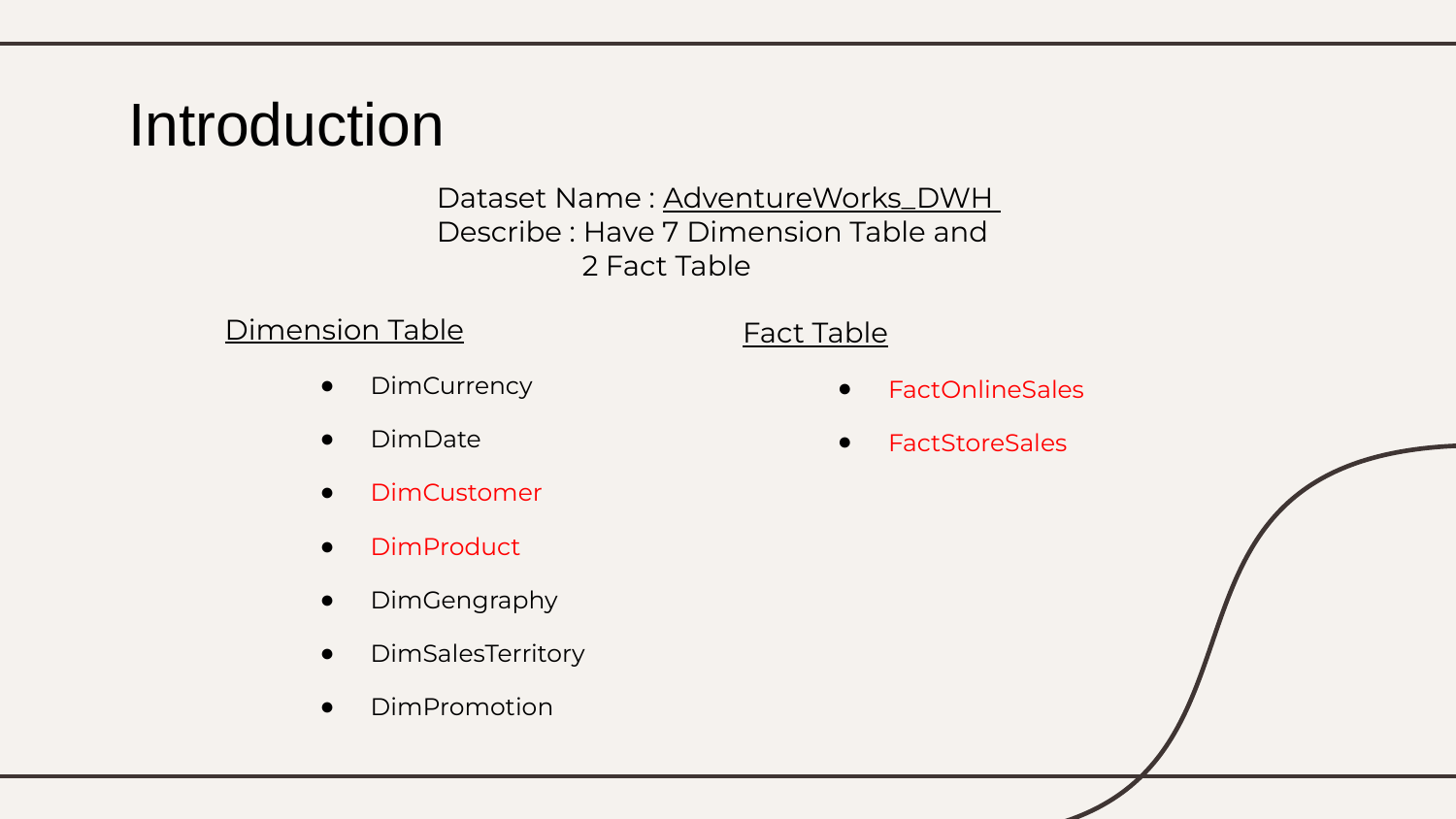

# Introduction
Dataset Name : AdventureWorks_DWH
Describe : Have 7 Dimension Table and
	2 Fact Table
Dimension Table
DimCurrency
DimDate
DimCustomer
DimProduct
DimGengraphy
DimSalesTerritory
DimPromotion

Fact Table
FactOnlineSales
FactStoreSales